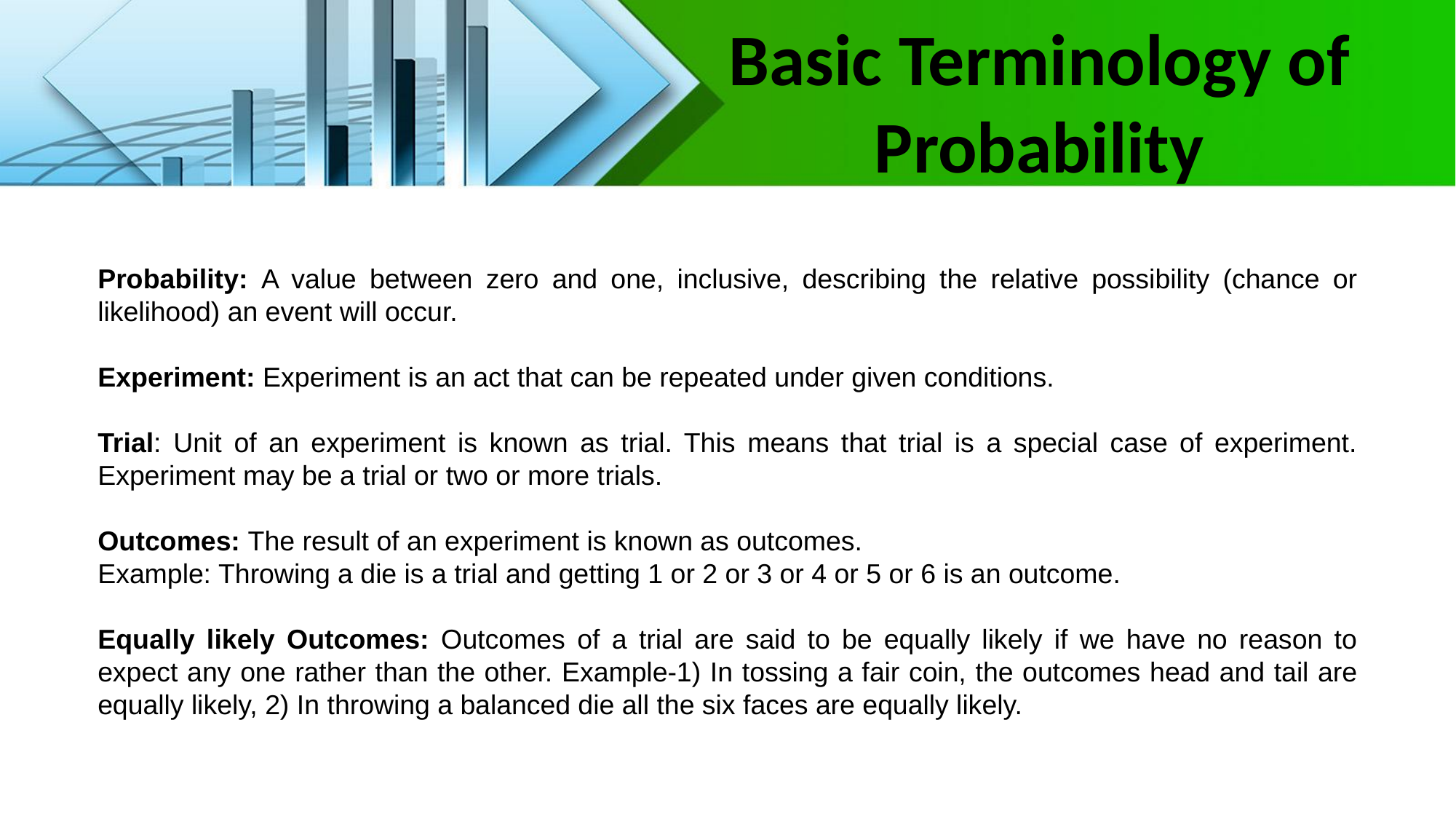

Basic Terminology of Probability
Probability: A value between zero and one, inclusive, describing the relative possibility (chance or likelihood) an event will occur.

Experiment: Experiment is an act that can be repeated under given conditions.

Trial: Unit of an experiment is known as trial. This means that trial is a special case of experiment. Experiment may be a trial or two or more trials.

Outcomes: The result of an experiment is known as outcomes.
Example: Throwing a die is a trial and getting 1 or 2 or 3 or 4 or 5 or 6 is an outcome.

Equally likely Outcomes: Outcomes of a trial are said to be equally likely if we have no reason to expect any one rather than the other. Example-1) In tossing a fair coin, the outcomes head and tail are equally likely, 2) In throwing a balanced die all the six faces are equally likely.